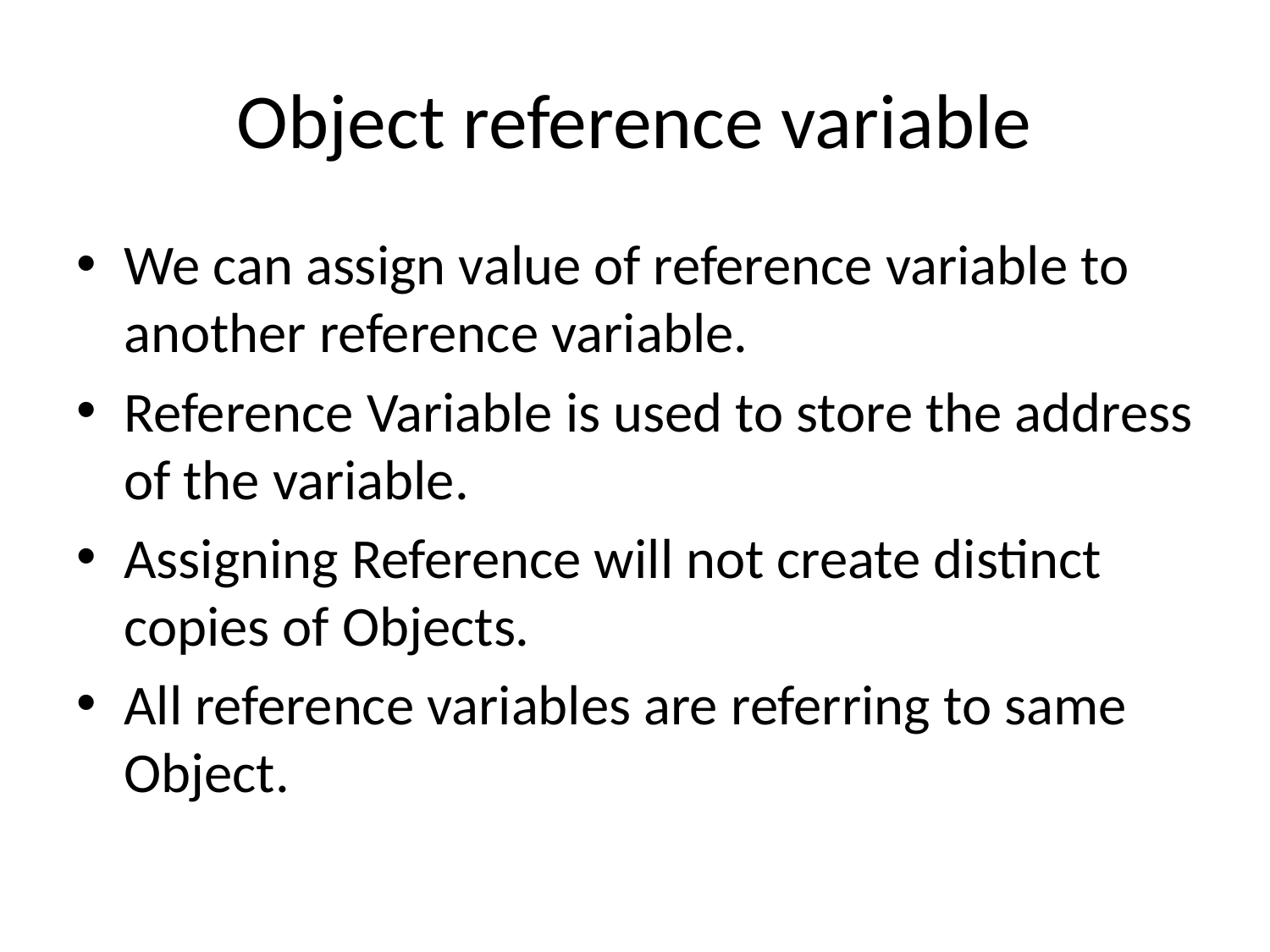

# Object reference variable
We can assign value of reference variable to another reference variable.
Reference Variable is used to store the address of the variable.
Assigning Reference will not create distinct copies of Objects.
All reference variables are referring to same Object.